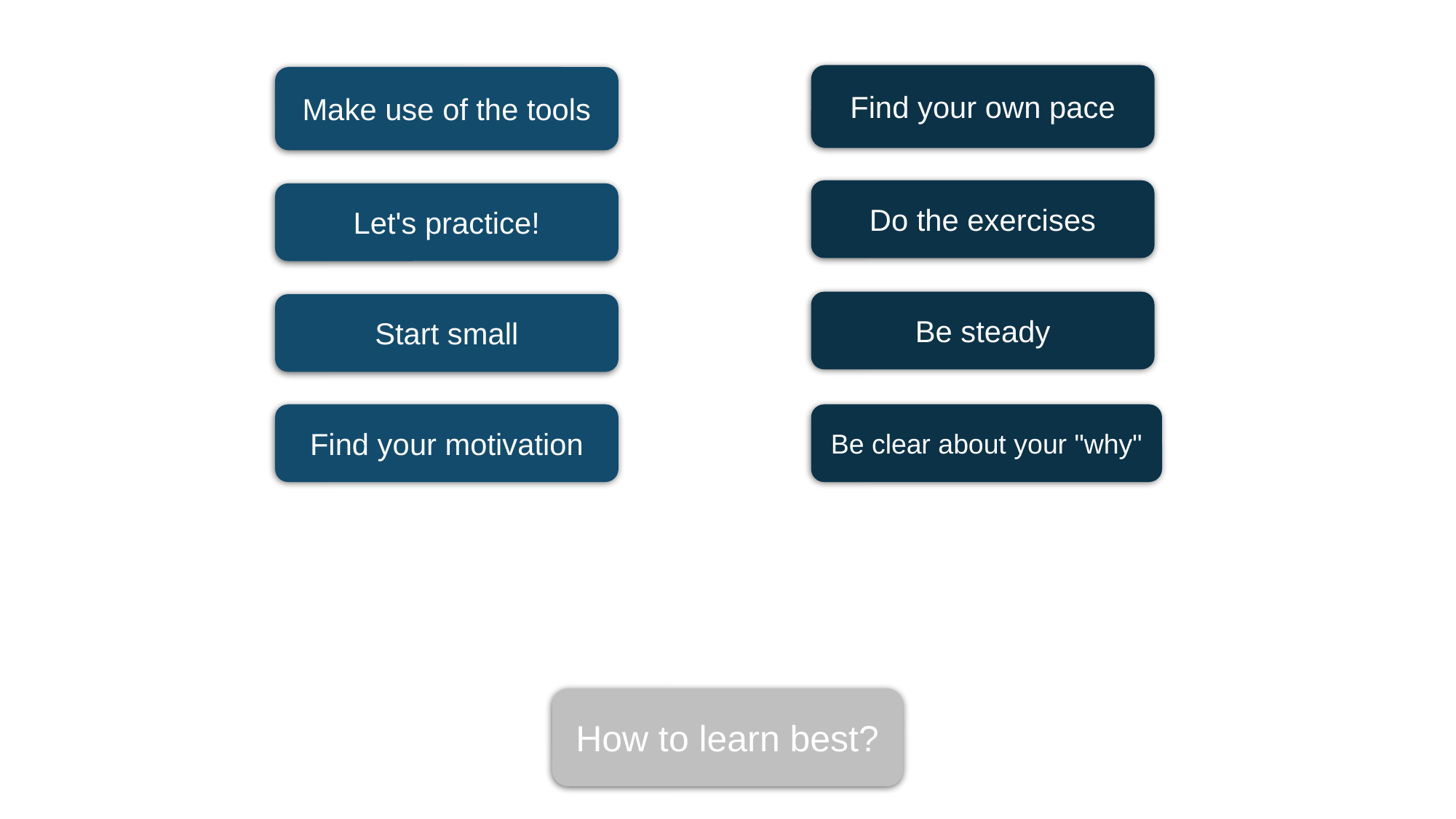

Find your own pace
Make use of the tools
Do the exercises
Let's practice!
Be steady
Start small
Find your motivation
Be clear about your "why"
How to learn best?